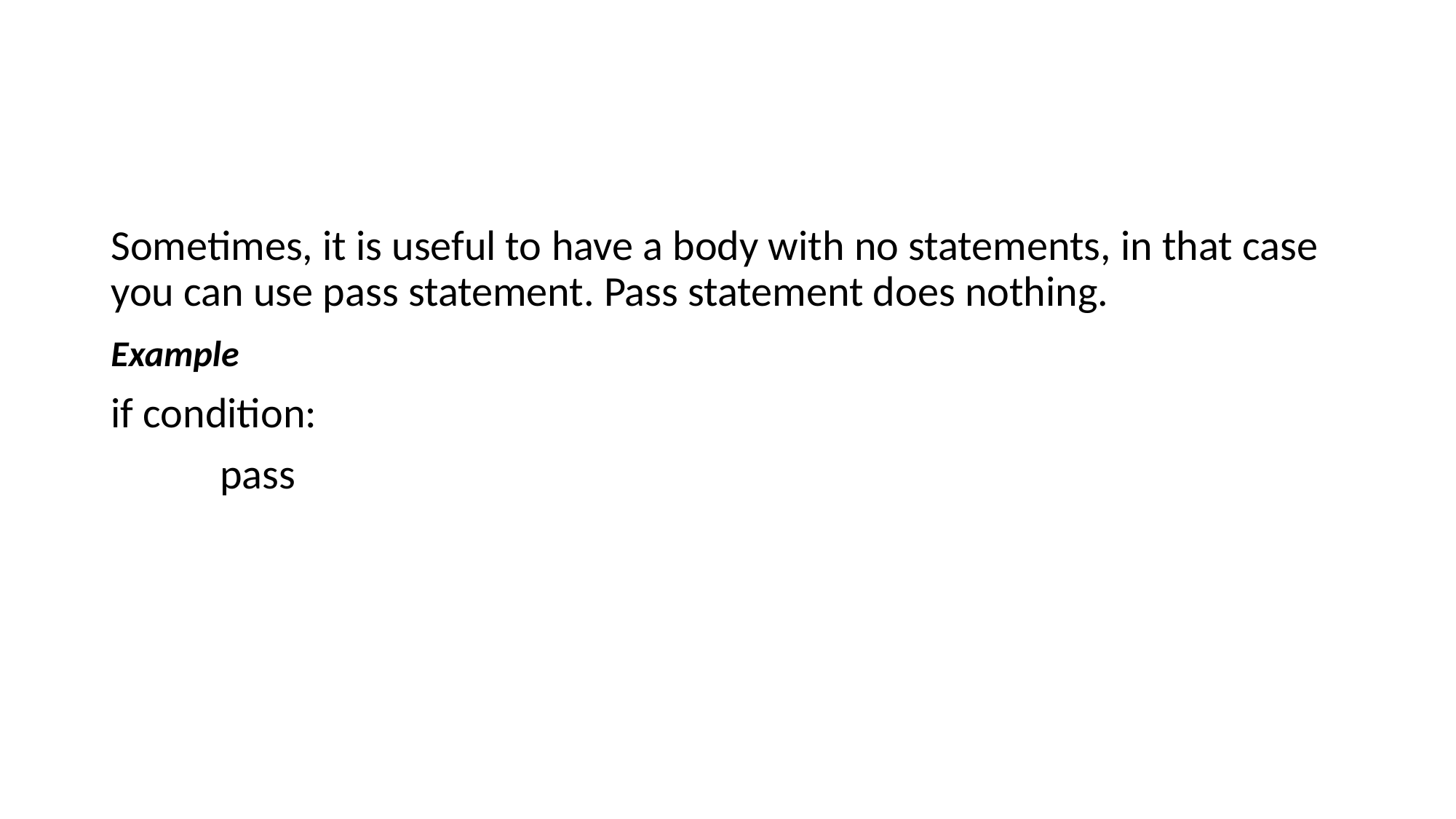

#
Sometimes, it is useful to have a body with no statements, in that case you can use pass statement. Pass statement does nothing.
Example
if condition:
	pass